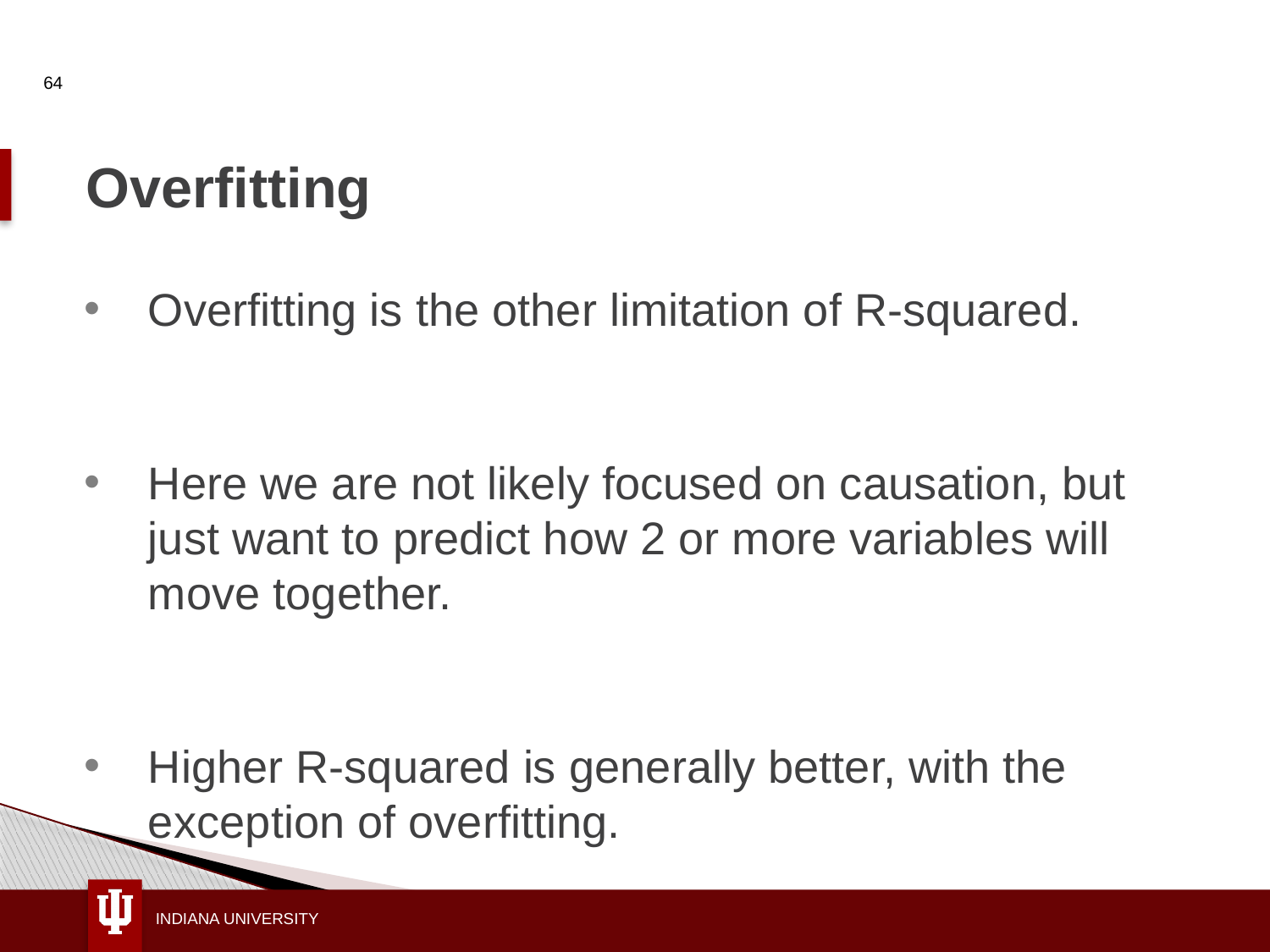

64
# Overfitting
Overfitting is the other limitation of R-squared.

Here we are not likely focused on causation, but just want to predict how 2 or more variables will move together.

Higher R-squared is generally better, with the exception of overfitting.